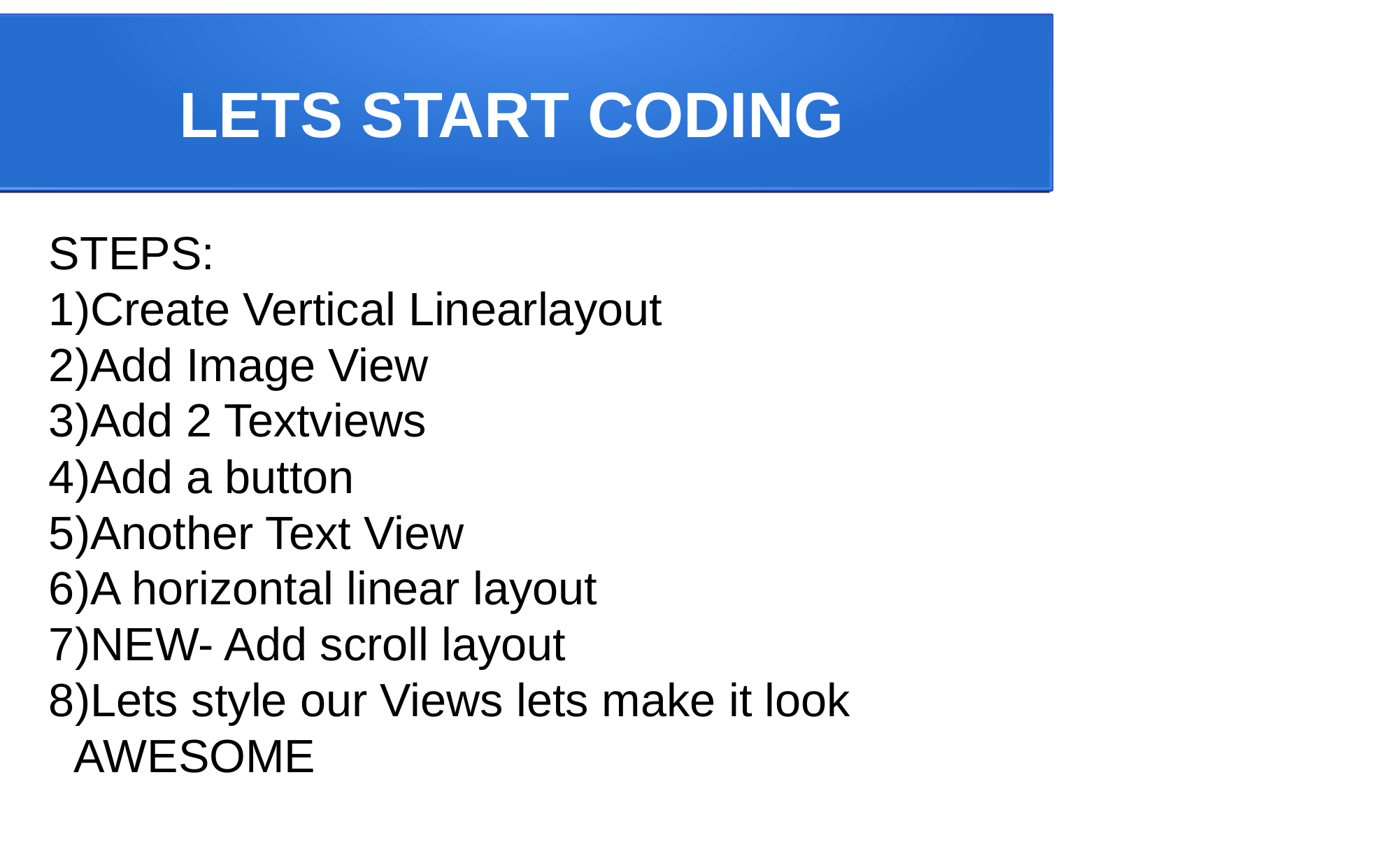

LETS START CODING
STEPS:
Create Vertical Linearlayout
Add Image View
Add 2 Textviews
Add a button
Another Text View
A horizontal linear layout
NEW- Add scroll layout
Lets style our Views lets make it look AWESOME